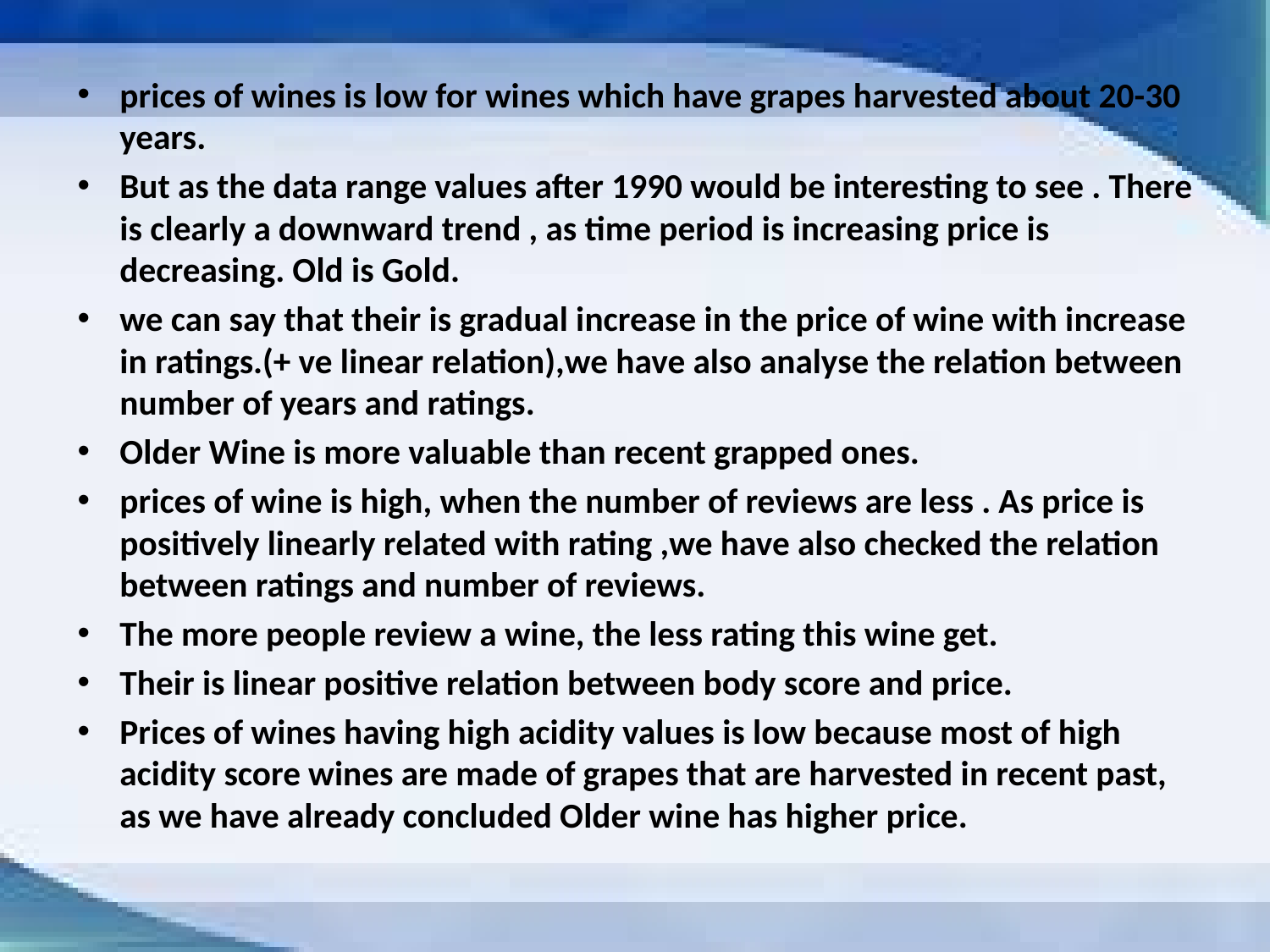

#
prices of wines is low for wines which have grapes harvested about 20-30 years.
But as the data range values after 1990 would be interesting to see . There is clearly a downward trend , as time period is increasing price is decreasing. Old is Gold.
we can say that their is gradual increase in the price of wine with increase in ratings.(+ ve linear relation),we have also analyse the relation between number of years and ratings.
Older Wine is more valuable than recent grapped ones.
prices of wine is high, when the number of reviews are less . As price is positively linearly related with rating ,we have also checked the relation between ratings and number of reviews.
The more people review a wine, the less rating this wine get.
Their is linear positive relation between body score and price.
Prices of wines having high acidity values is low because most of high acidity score wines are made of grapes that are harvested in recent past, as we have already concluded Older wine has higher price.